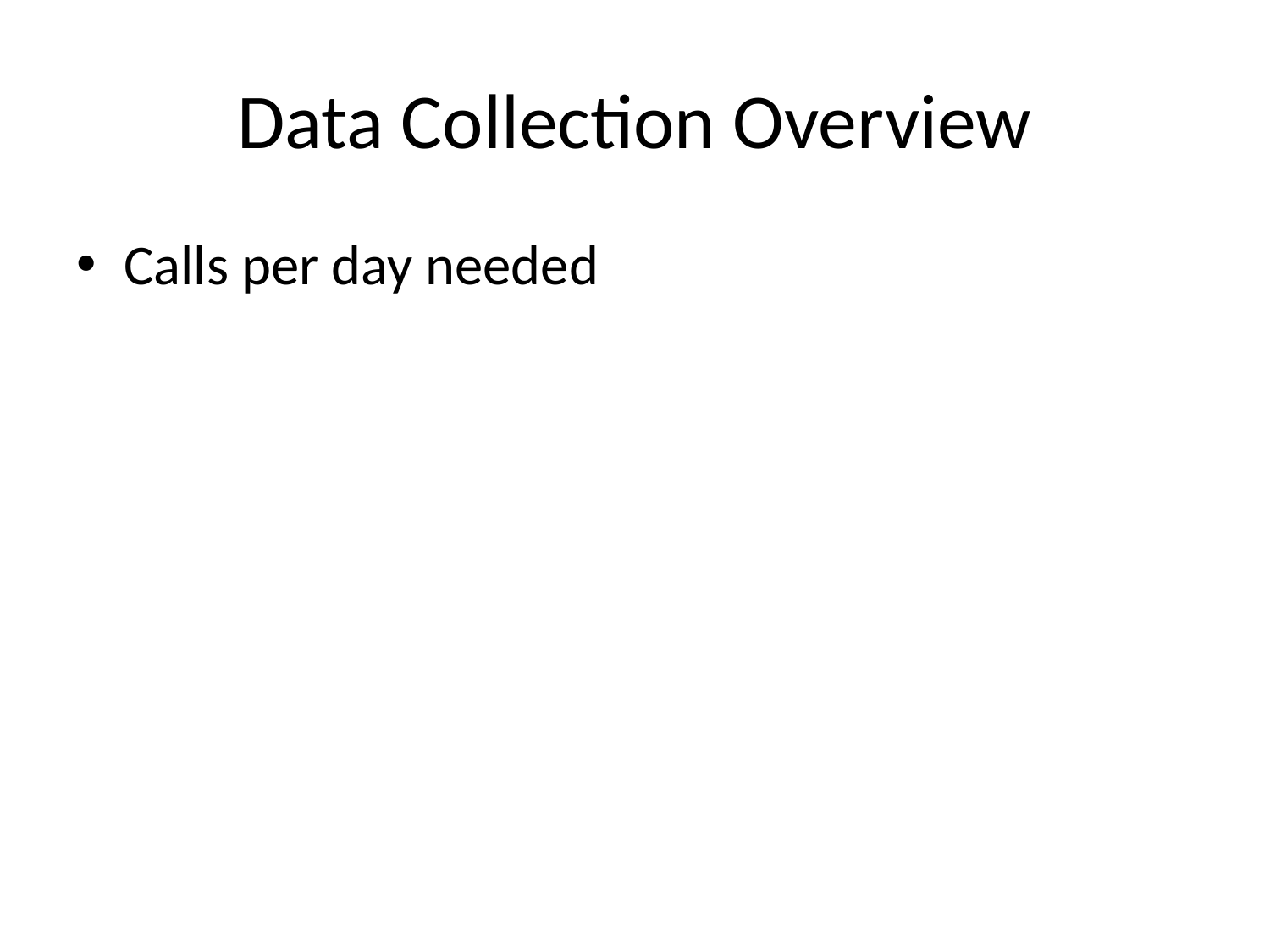

# Data Collection Overview
Calls per day needed